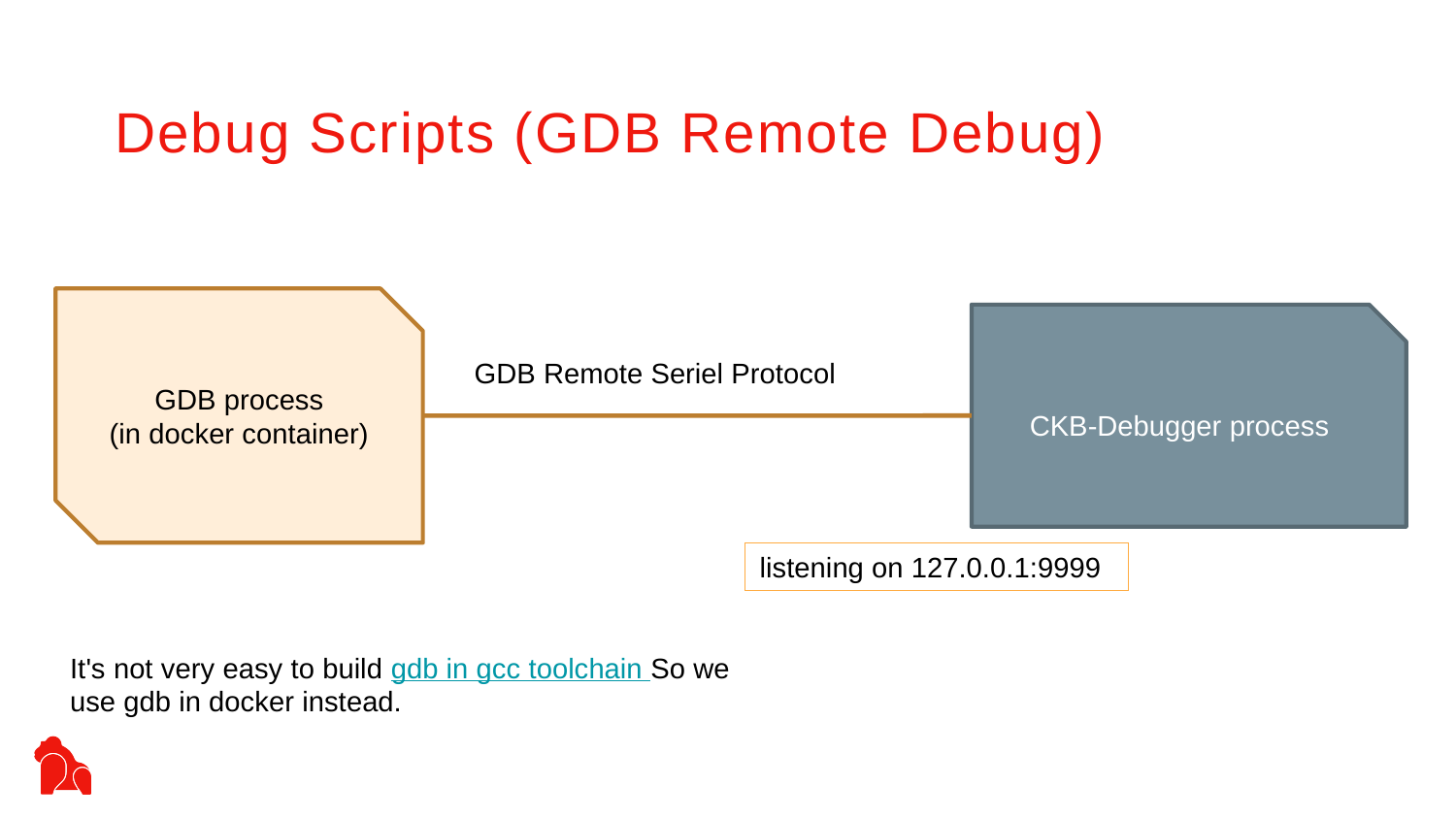

Debug Scripts (GDB Remote Debug)
GDB process
(in docker container)
CKB-Debugger process
GDB Remote Seriel Protocol
listening on 127.0.0.1:9999
It's not very easy to build gdb in gcc toolchain So we use gdb in docker instead.